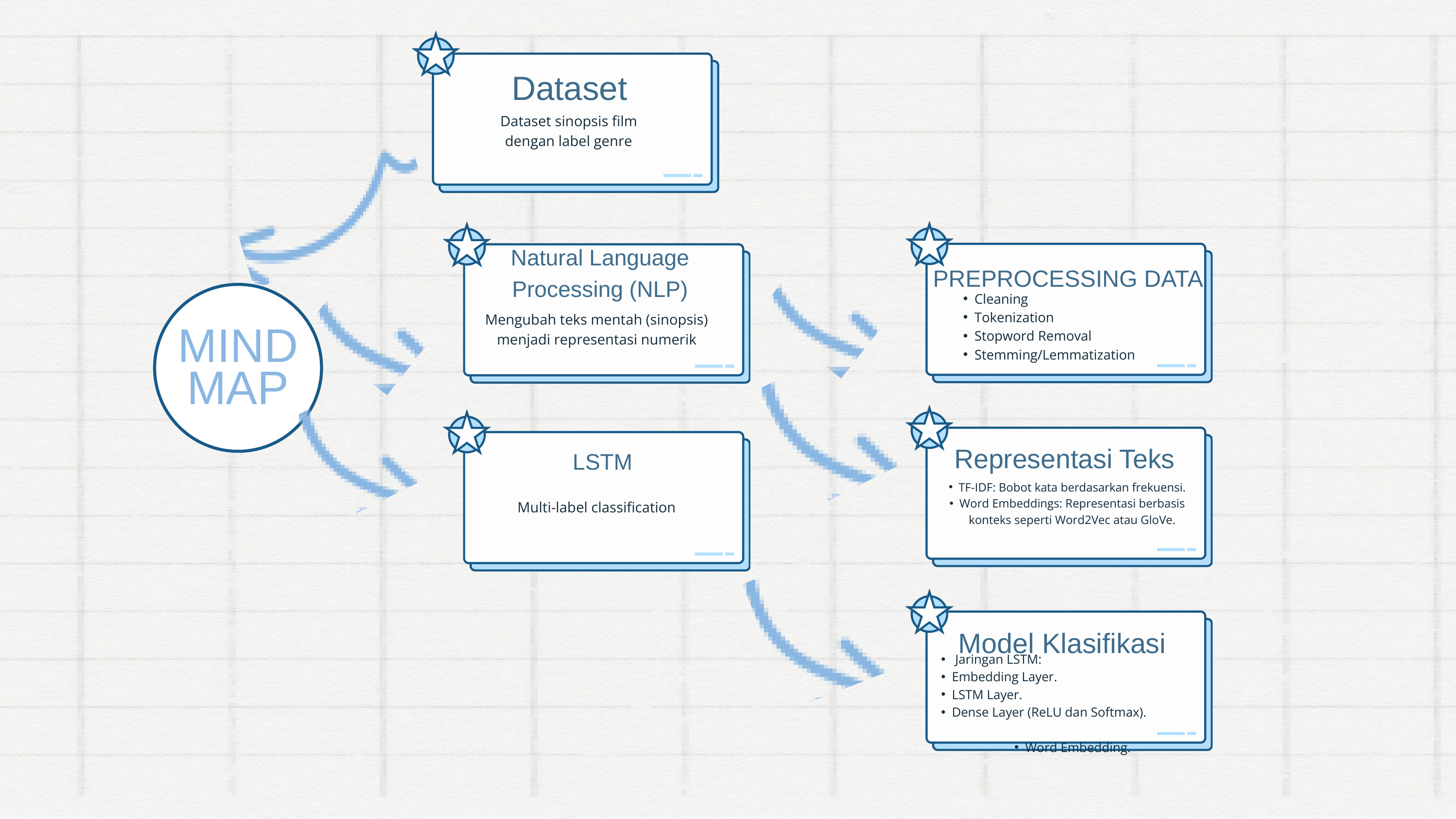

Dataset
Dataset sinopsis film dengan label genre

Natural Language Processing (NLP)

PREPROCESSING DATA

Cleaning
Tokenization
Stopword Removal
Stemming/Lemmatization
Mengubah teks mentah (sinopsis) menjadi representasi numerik
MIND
MAP

Representasi Teks
LSTM
TF-IDF: Bobot kata berdasarkan frekuensi.
Word Embeddings: Representasi berbasis konteks seperti Word2Vec atau GloVe.

Multi-label classification

Model Klasifikasi
 Jaringan LSTM:
Embedding Layer.
LSTM Layer.
Dense Layer (ReLU dan Softmax).

Word Embedding.